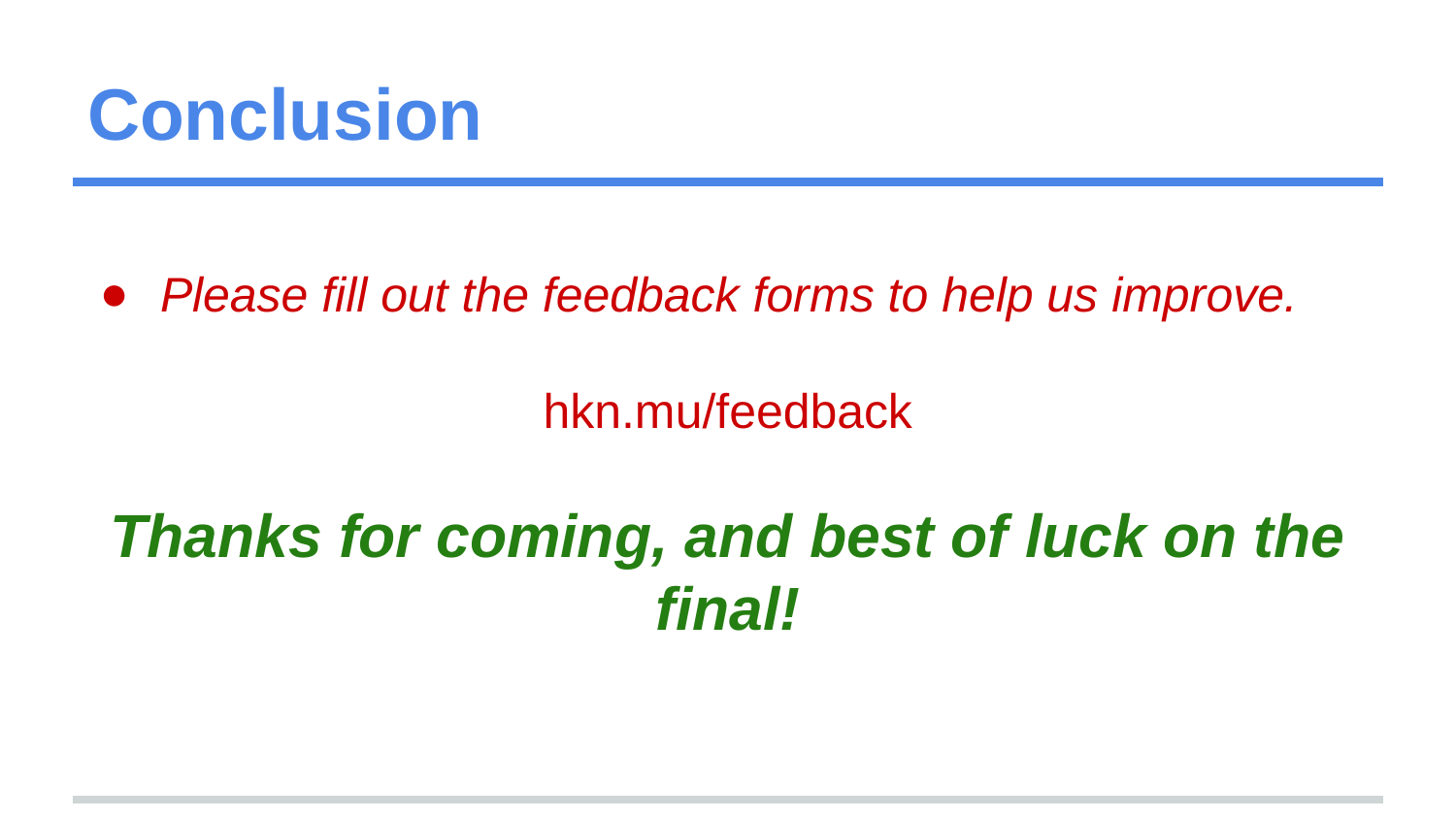

# Conclusion

Please fill out the feedback forms to help us improve.

hkn.mu/feedback

Thanks for coming, and best of luck on the final!